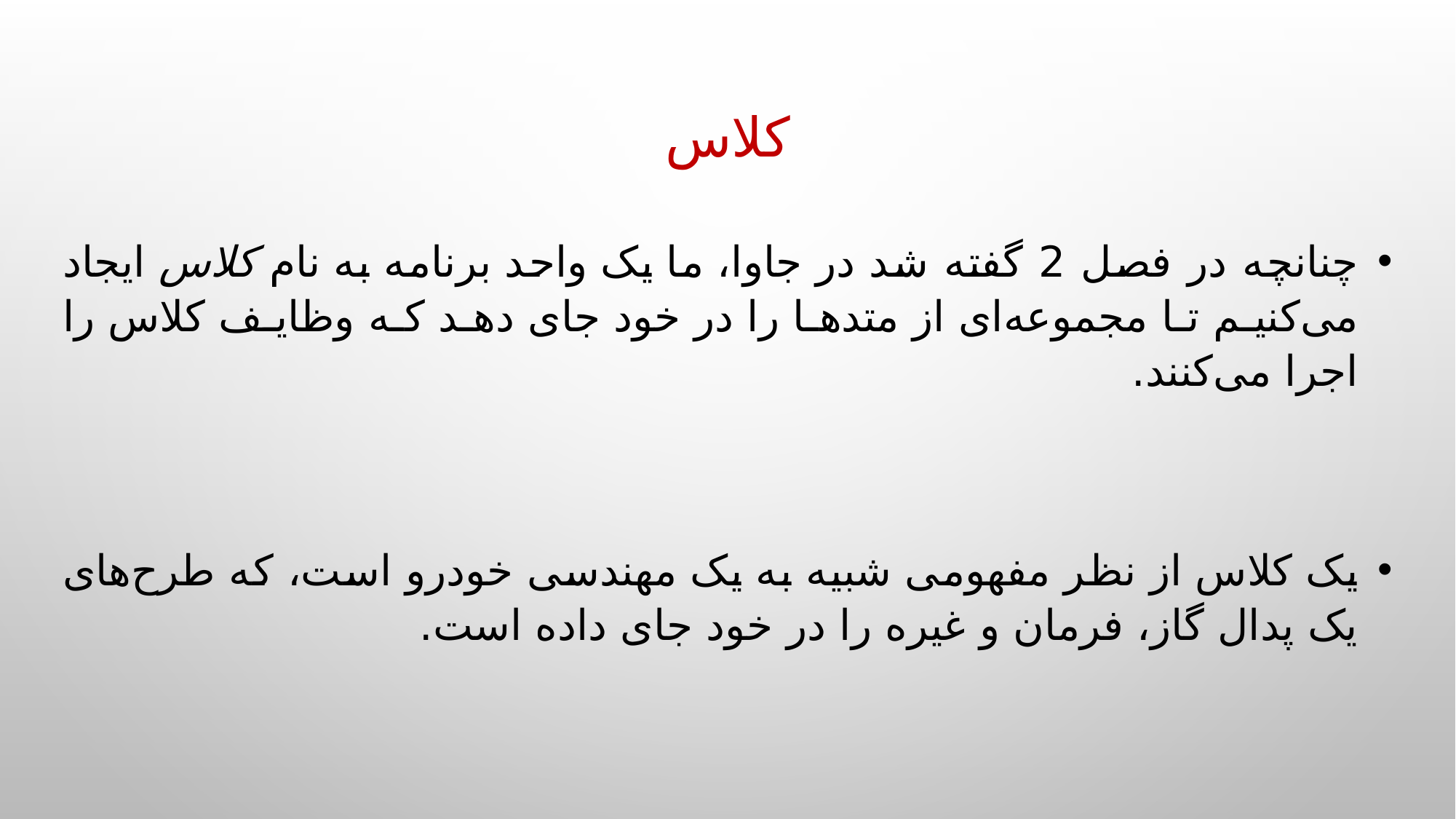

کلاس‌

چنانچه در فصل 2 گفته شد در جاوا، ما یک واحد برنامه به نام کلاس ایجاد می‌کنیم تا مجموعه‌ای از متدها را در خود جای دهد که وظایف کلاس را اجرا می‌کنند.

یک کلاس از نظر مفهومی شبیه به یک مهندسی خودرو است، که طرح‌های یک پدال گاز، فرمان و غیره را در خود جای داده است.